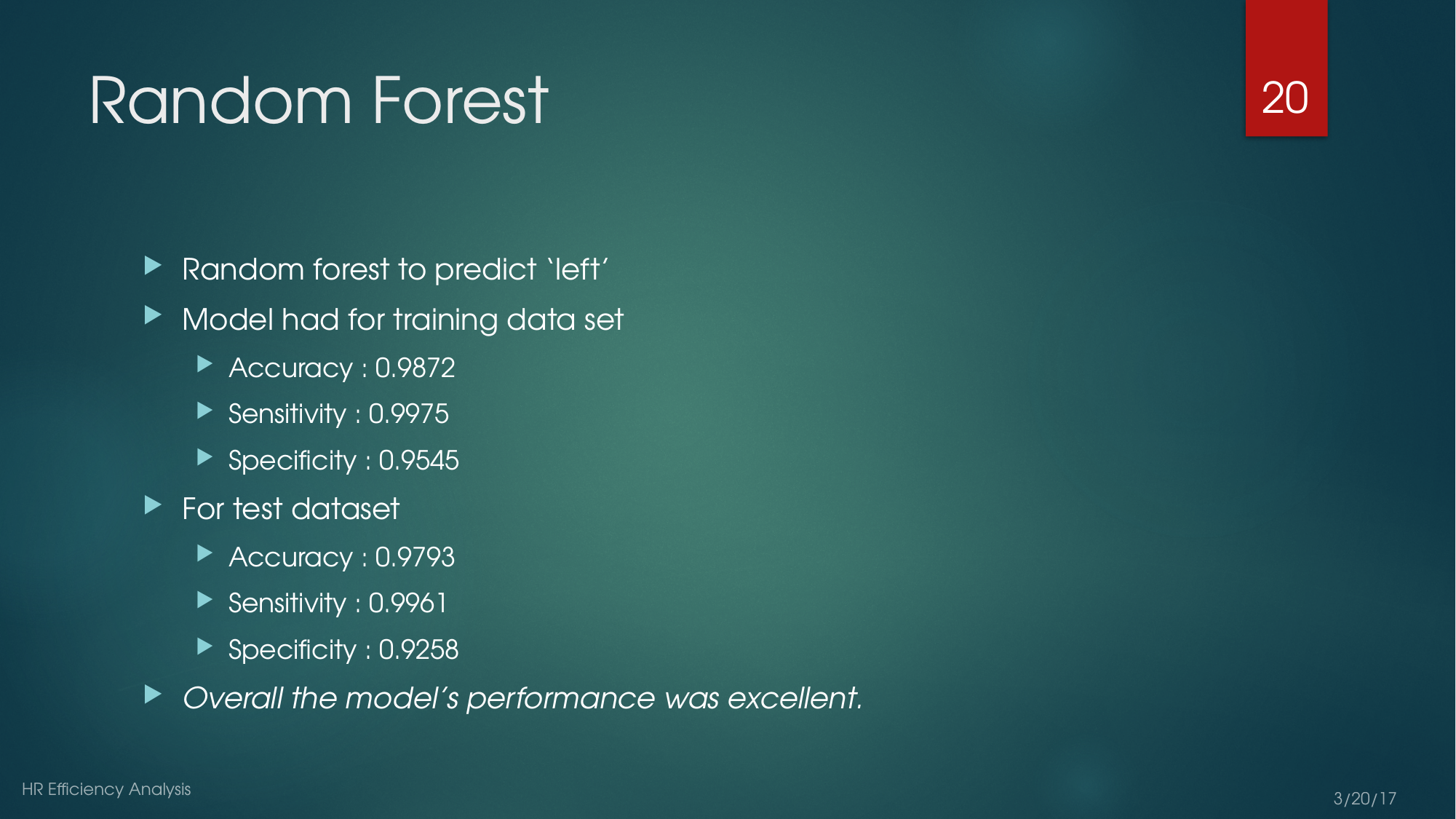

20
# Random Forest
Random forest to predict ‘left’
Model had for training data set
Accuracy : 0.9872
Sensitivity : 0.9975
Specificity : 0.9545
For test dataset
Accuracy : 0.9793
Sensitivity : 0.9961
Specificity : 0.9258
Overall the model’s performance was excellent.
HR Efficiency Analysis
3/20/17